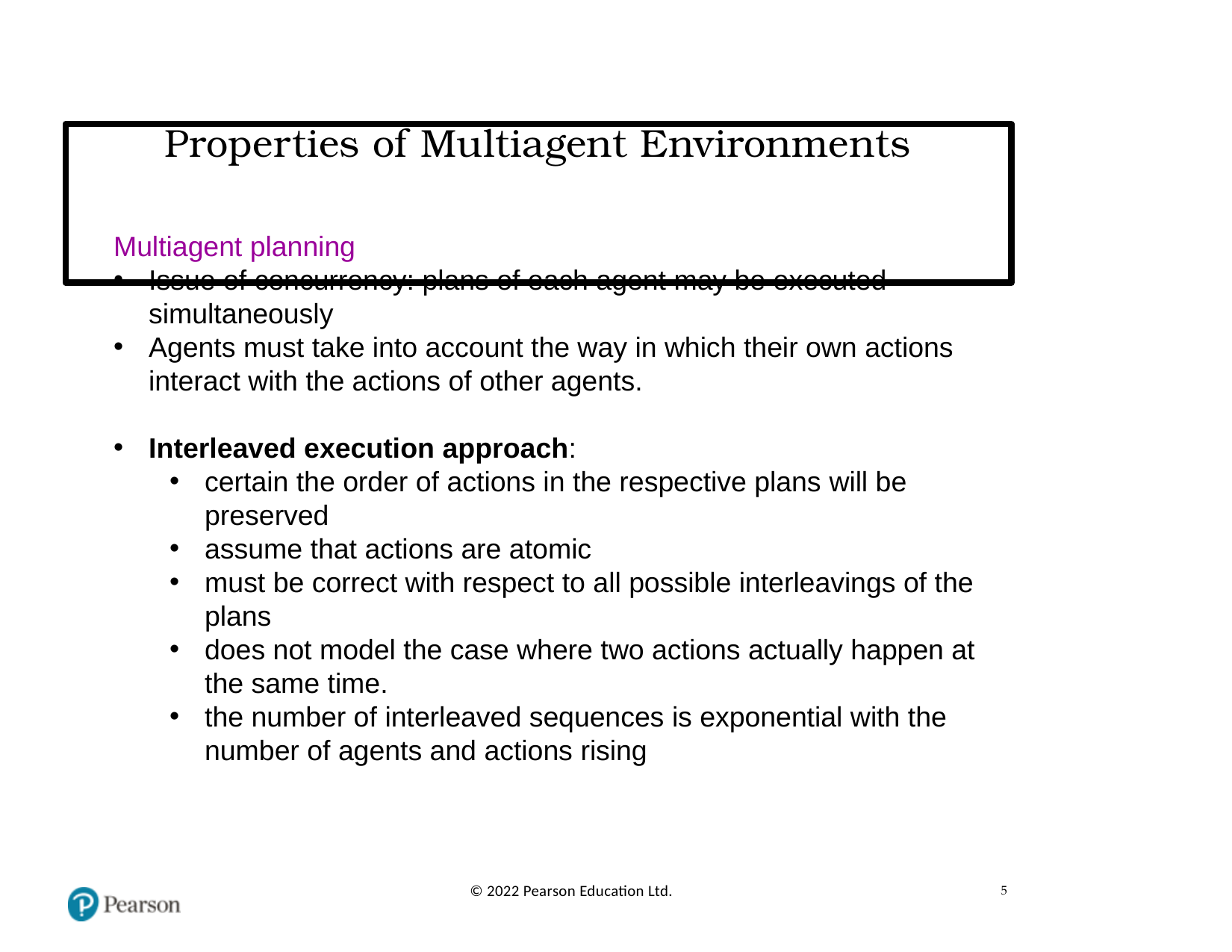

# Properties of Multiagent Environments
Multiagent planning
Issue of concurrency: plans of each agent may be executed simultaneously
Agents must take into account the way in which their own actions interact with the actions of other agents.

Interleaved execution approach:
certain the order of actions in the respective plans will be preserved
assume that actions are atomic
must be correct with respect to all possible interleavings of the plans
does not model the case where two actions actually happen at the same time.
the number of interleaved sequences is exponential with the number of agents and actions rising

5